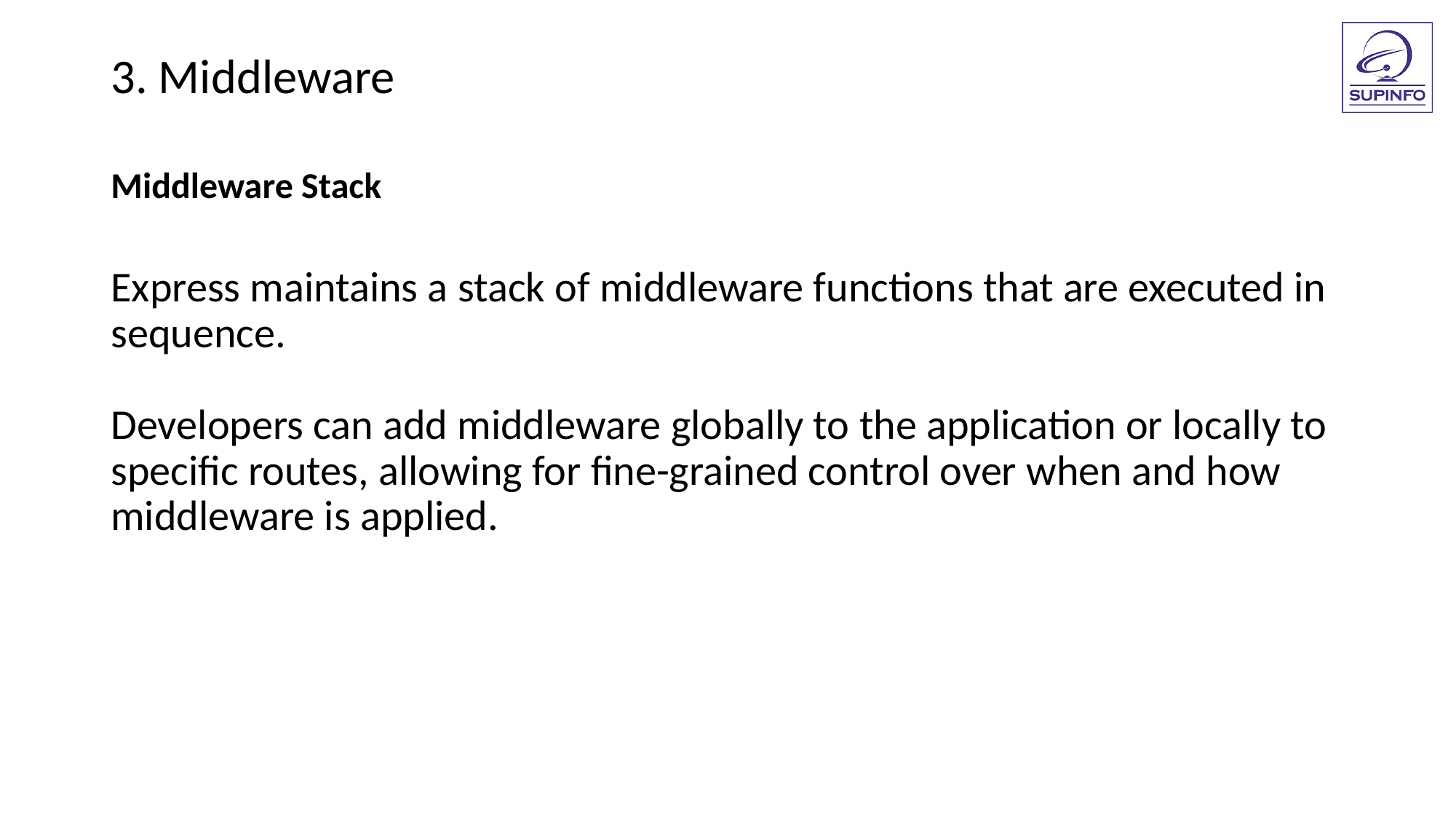

3. Middleware
Middleware Stack
Express maintains a stack of middleware functions that are executed in sequence.

Developers can add middleware globally to the application or locally to specific routes, allowing for fine-grained control over when and how middleware is applied.